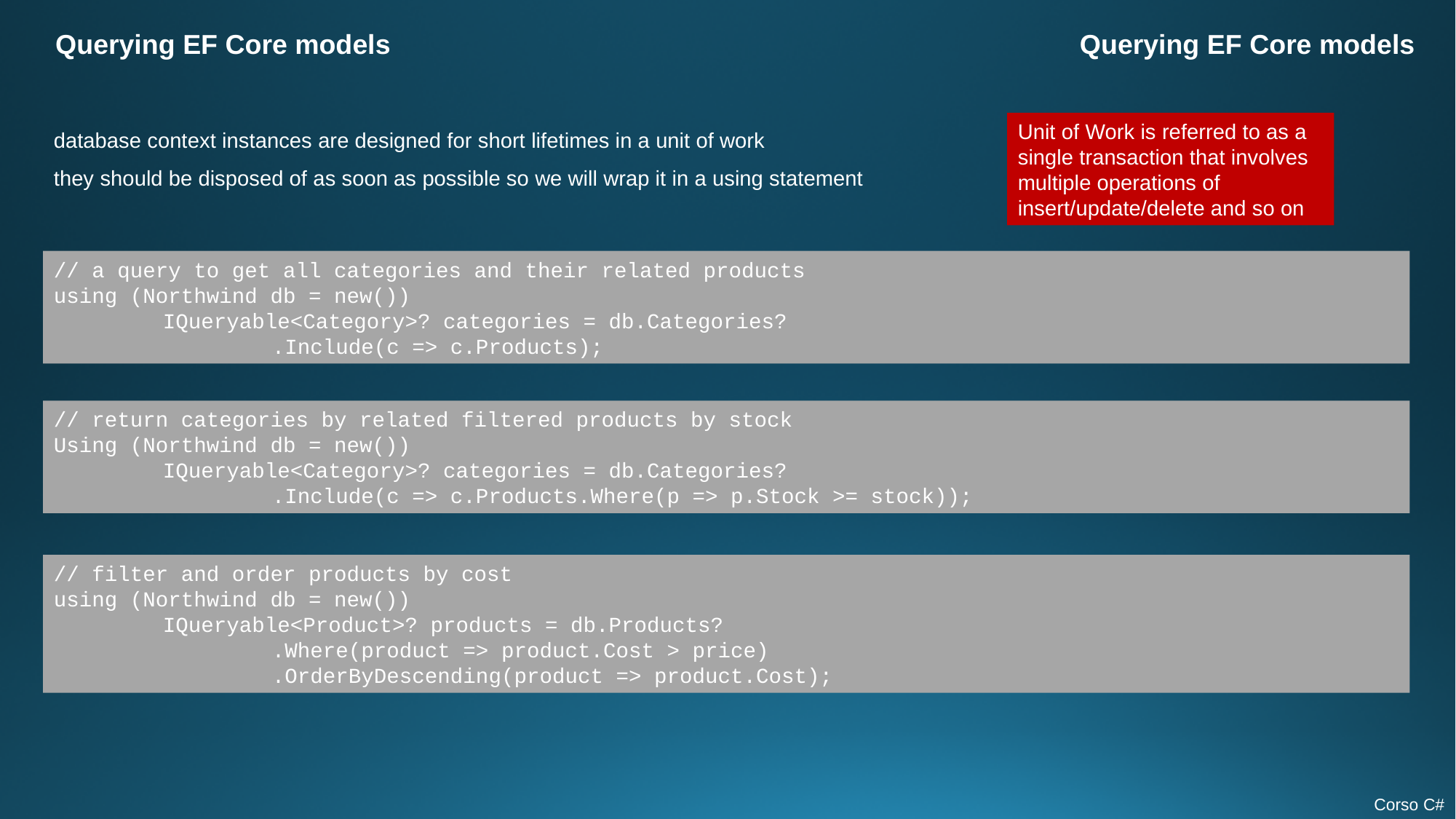

Querying EF Core models
Querying EF Core models
database context instances are designed for short lifetimes in a unit of work
they should be disposed of as soon as possible so we will wrap it in a using statement
Unit of Work is referred to as a single transaction that involves multiple operations of insert/update/delete and so on
// a query to get all categories and their related products
using (Northwind db = new())
	IQueryable<Category>? categories = db.Categories?
		.Include(c => c.Products);
// return categories by related filtered products by stock
Using (Northwind db = new())
	IQueryable<Category>? categories = db.Categories?
		.Include(c => c.Products.Where(p => p.Stock >= stock));
// filter and order products by cost
using (Northwind db = new())
	IQueryable<Product>? products = db.Products?
		.Where(product => product.Cost > price)
		.OrderByDescending(product => product.Cost);
Corso C#